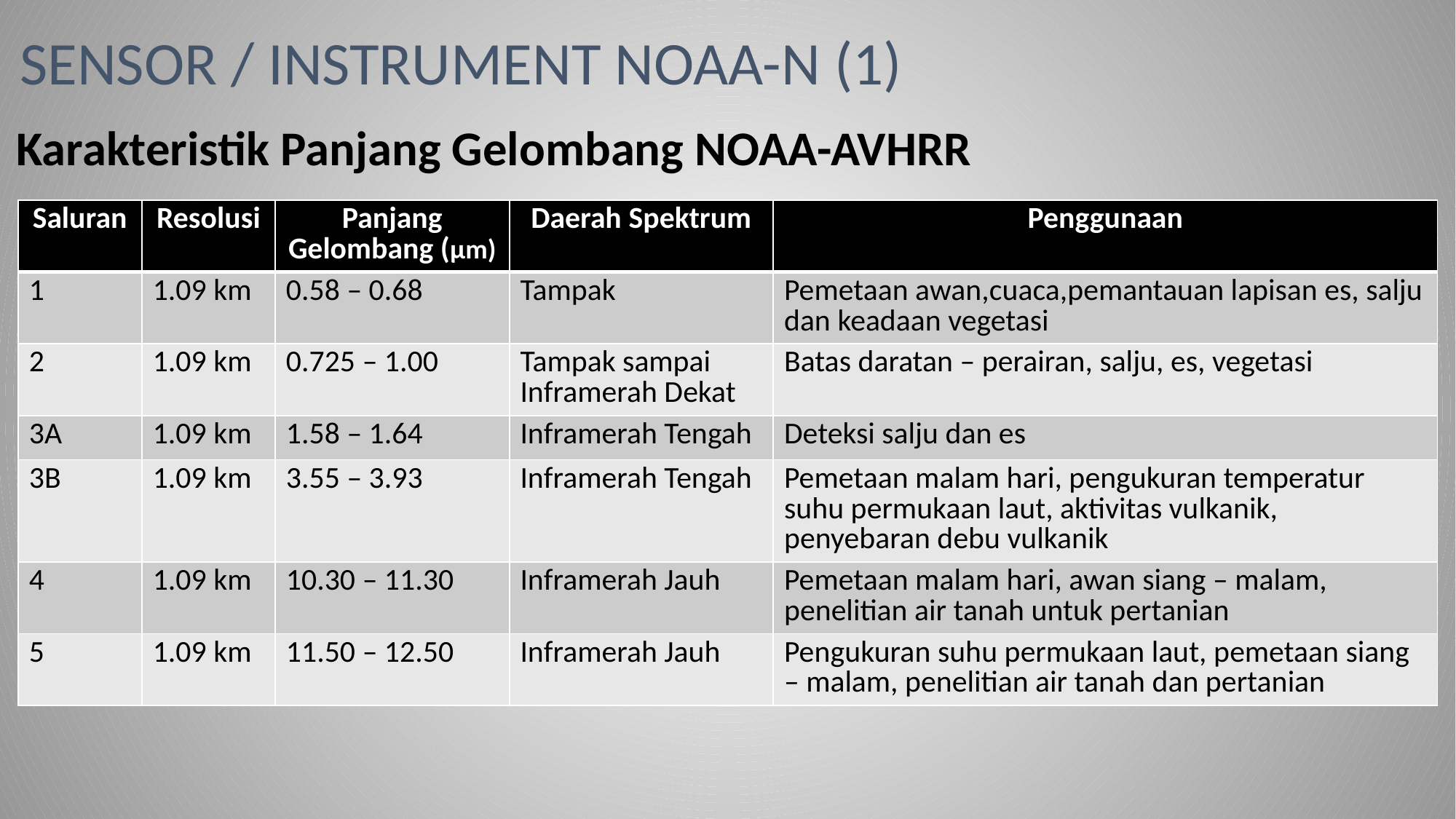

# Sensor / instrument noaa-n (1)
Karakteristik Panjang Gelombang NOAA-AVHRR
| Saluran | Resolusi | Panjang Gelombang (µm) | Daerah Spektrum | Penggunaan |
| --- | --- | --- | --- | --- |
| 1 | 1.09 km | 0.58 – 0.68 | Tampak | Pemetaan awan,cuaca,pemantauan lapisan es, salju dan keadaan vegetasi |
| 2 | 1.09 km | 0.725 – 1.00 | Tampak sampai Inframerah Dekat | Batas daratan – perairan, salju, es, vegetasi |
| 3A | 1.09 km | 1.58 – 1.64 | Inframerah Tengah | Deteksi salju dan es |
| 3B | 1.09 km | 3.55 – 3.93 | Inframerah Tengah | Pemetaan malam hari, pengukuran temperatur suhu permukaan laut, aktivitas vulkanik, penyebaran debu vulkanik |
| 4 | 1.09 km | 10.30 – 11.30 | Inframerah Jauh | Pemetaan malam hari, awan siang – malam, penelitian air tanah untuk pertanian |
| 5 | 1.09 km | 11.50 – 12.50 | Inframerah Jauh | Pengukuran suhu permukaan laut, pemetaan siang – malam, penelitian air tanah dan pertanian |